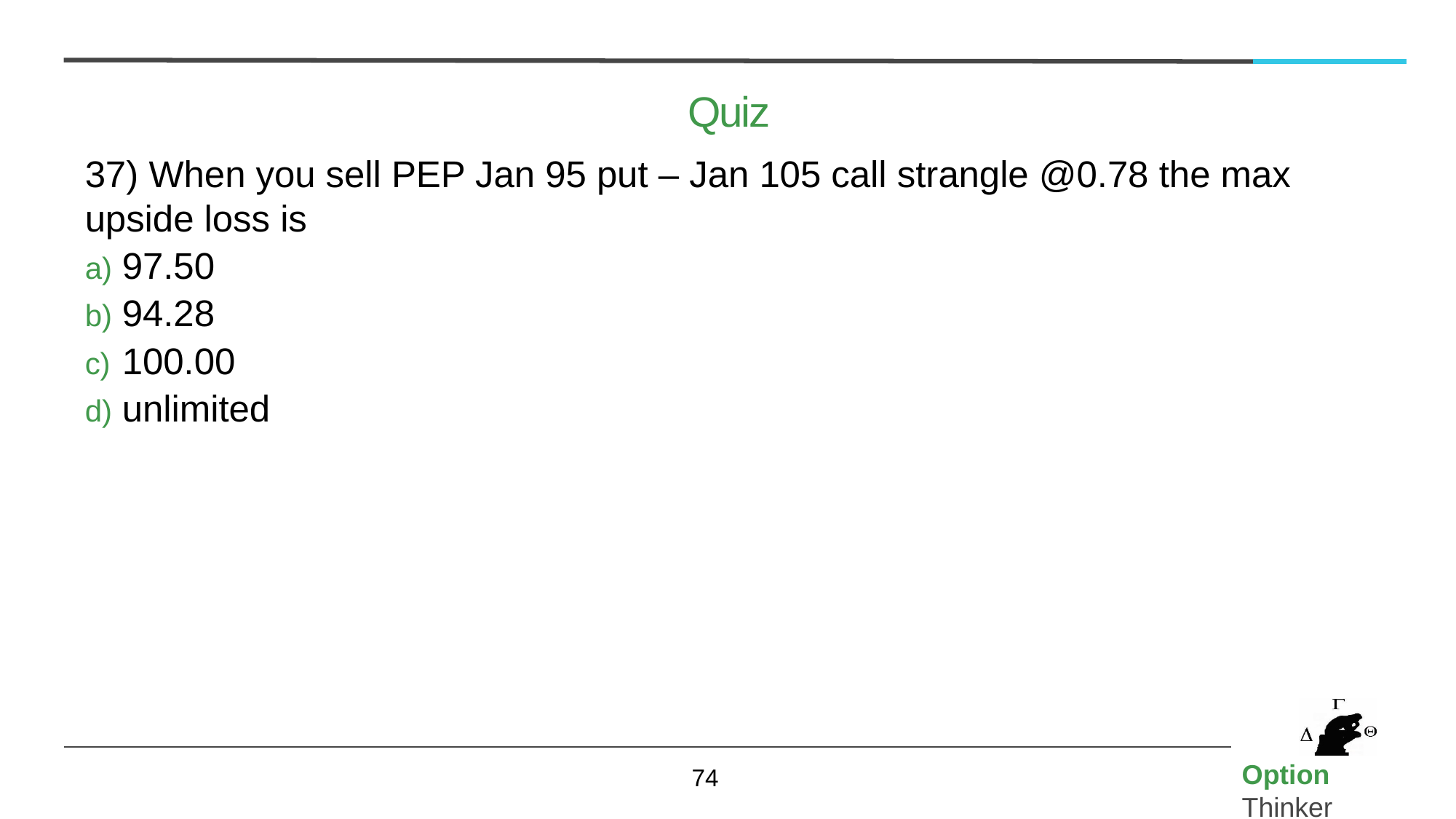

# Quiz
37) When you sell PEP Jan 95 put – Jan 105 call strangle @0.78 the max upside loss is
97.50
94.28
100.00
unlimited